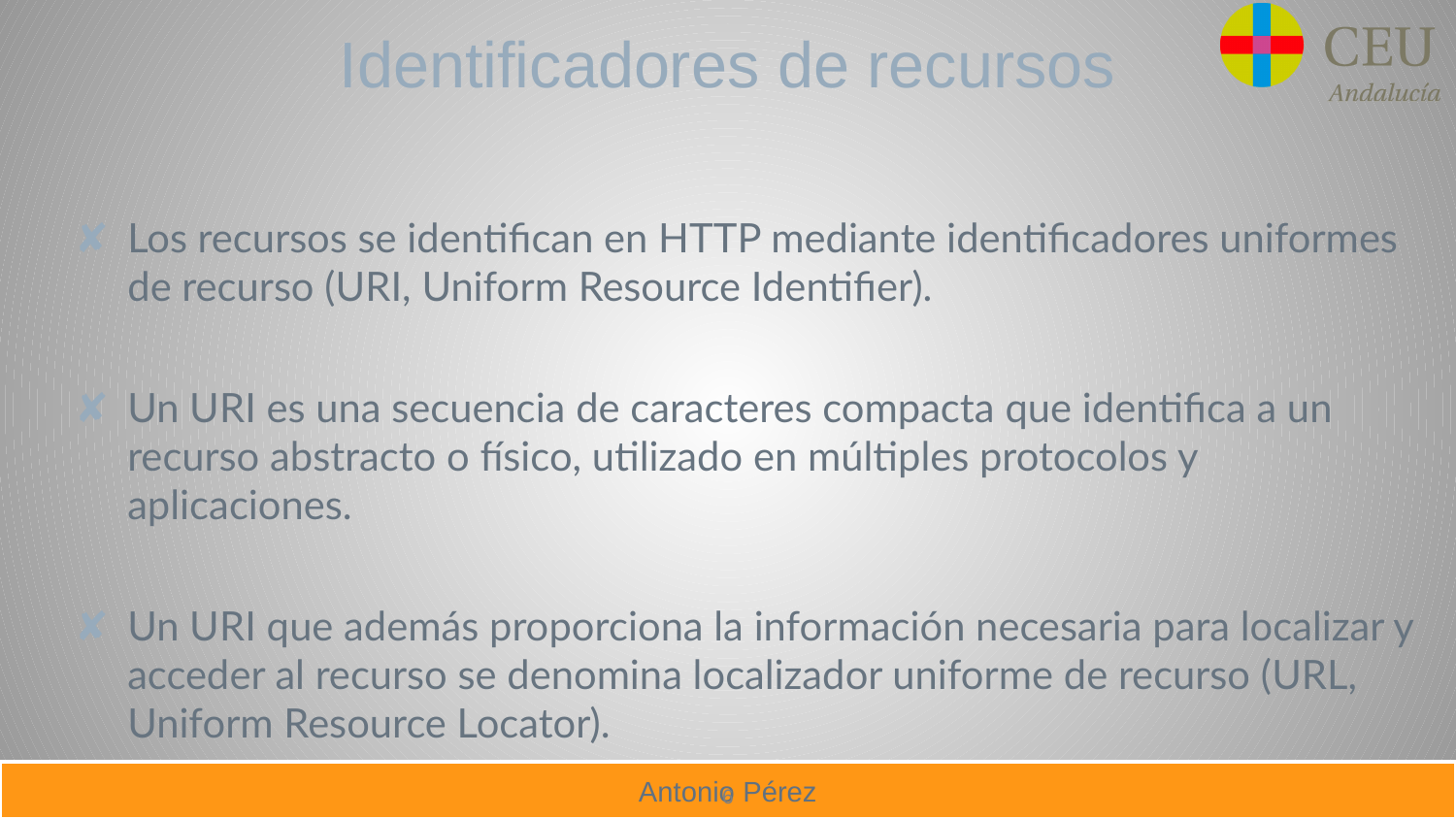

# Identificadores de recursos
Los recursos se identifican en HTTP mediante identificadores uniformes de recurso (URI, Uniform Resource Identifier).

Un URI es una secuencia de caracteres compacta que identifica a un recurso abstracto o físico, utilizado en múltiples protocolos y aplicaciones.

Un URI que además proporciona la información necesaria para localizar y acceder al recurso se denomina localizador uniforme de recurso (URL, Uniform Resource Locator).
6